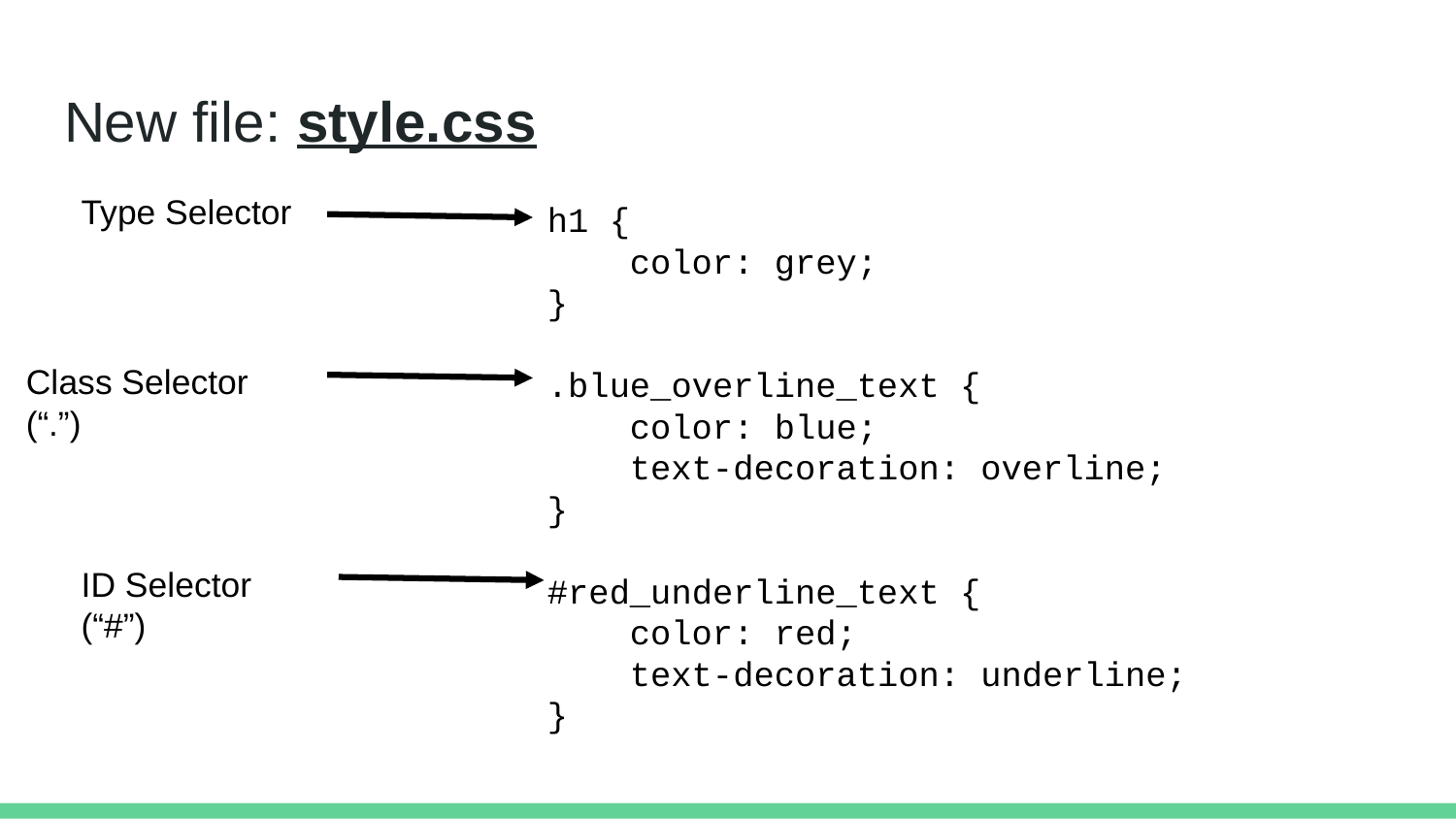

# New file: style.css
Type Selector
h1 {
    color: grey;
}

.blue_overline_text {
    color: blue;
    text-decoration: overline;
}

#red_underline_text {
    color: red;
    text-decoration: underline;
}
Class Selector (“.”)
ID Selector (“#”)